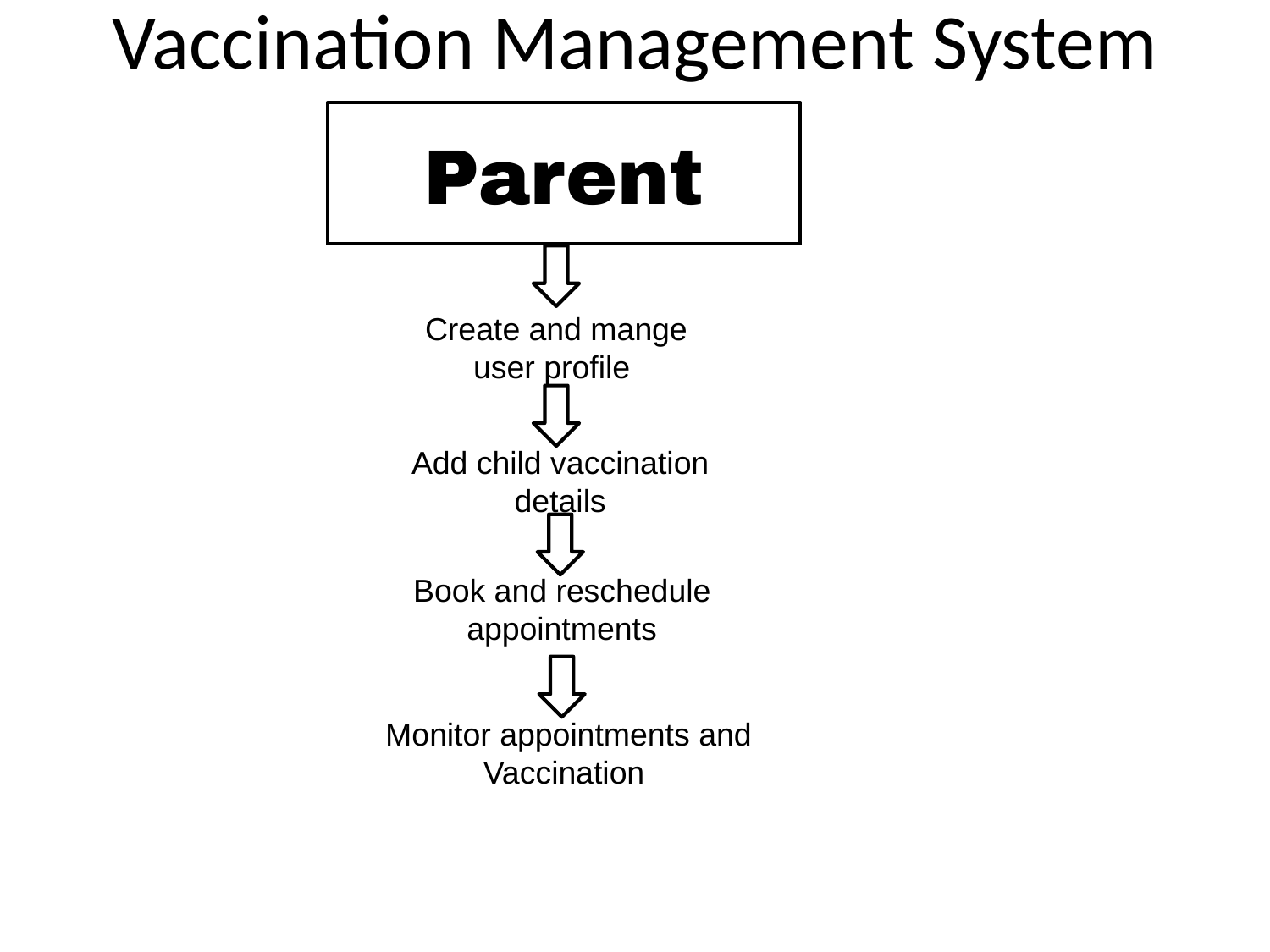

# Vaccination Management System
Parent

Create and mange user profile

Add child vaccination details

Book and reschedule appointments

Monitor appointments and Vaccination